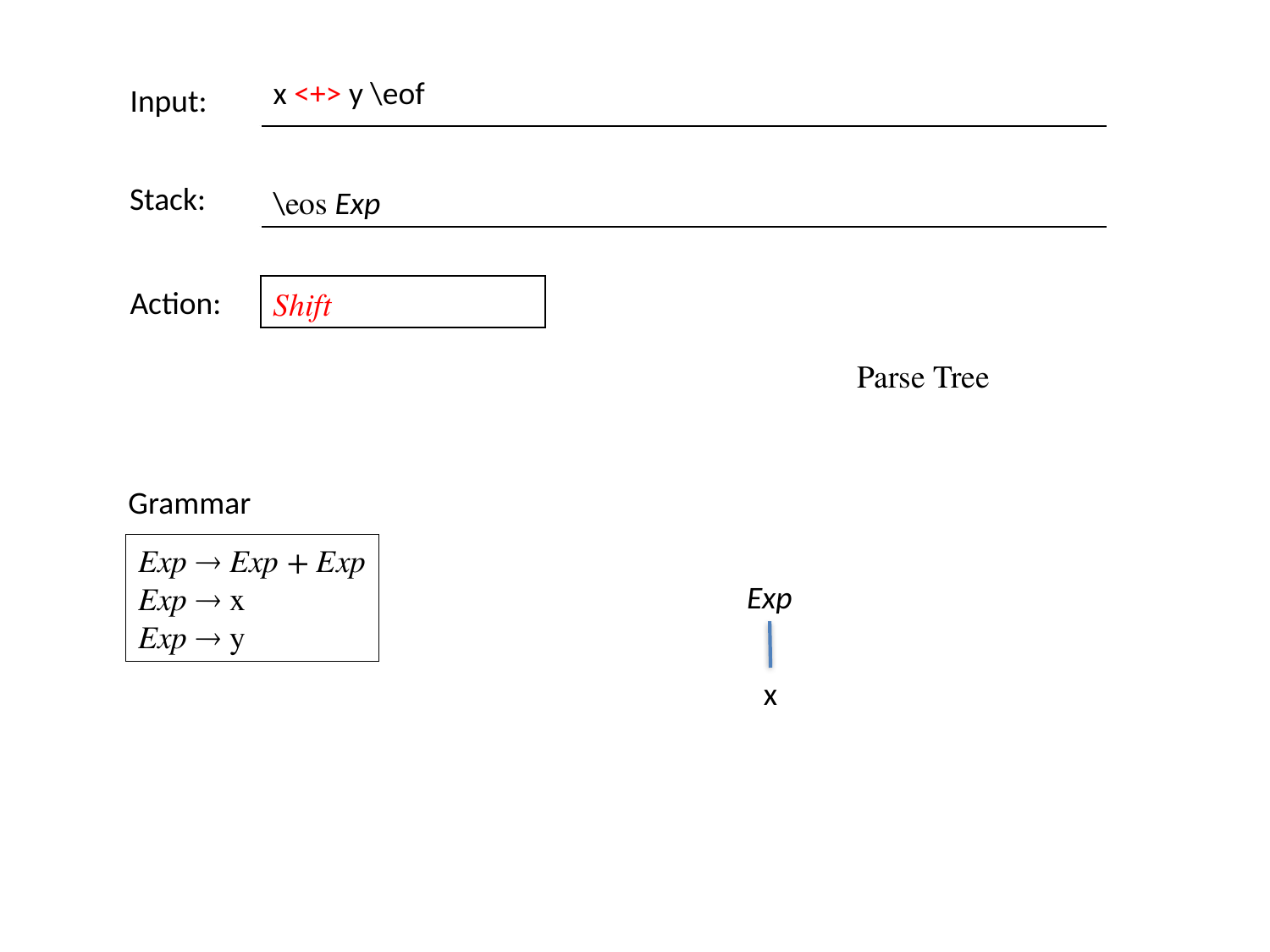

| x <+> y \eof |
| --- |
Input:
Stack:
| \eos Exp |
| --- |
| Shift |
| --- |
Action:
Parse Tree
Grammar
Exp → Exp + Exp
Exp → x
Exp → y
Exp
x